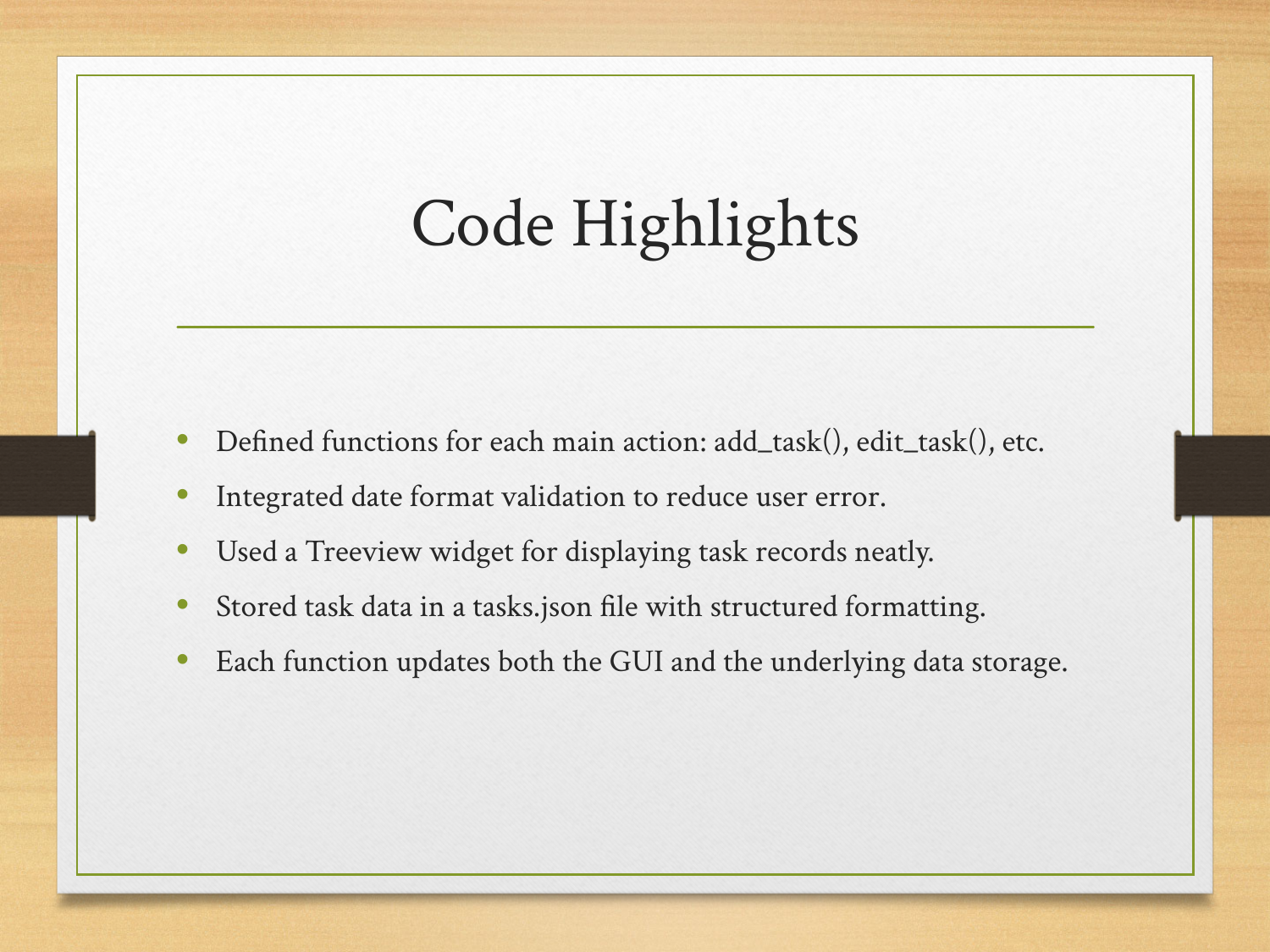

# Code Highlights

Defined functions for each main action: add_task(), edit_task(), etc.
Integrated date format validation to reduce user error.
Used a Treeview widget for displaying task records neatly.
Stored task data in a tasks.json file with structured formatting.
Each function updates both the GUI and the underlying data storage.